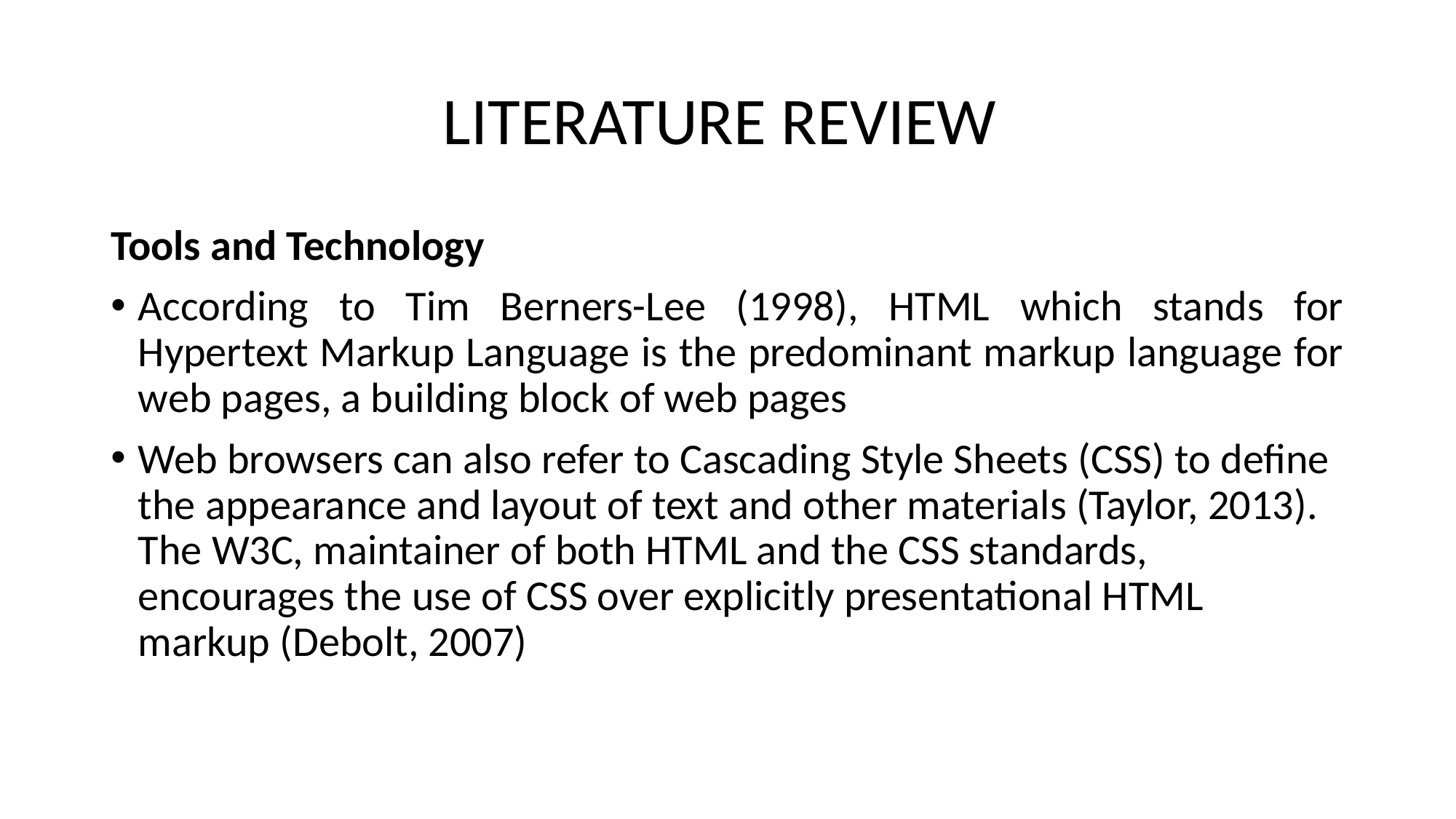

# LITERATURE REVIEW
Tools and Technology
According to Tim Berners-Lee (1998), HTML which stands for Hypertext Markup Language is the predominant markup language for web pages, a building block of web pages
Web browsers can also refer to Cascading Style Sheets (CSS) to define the appearance and layout of text and other materials (Taylor, 2013). The W3C, maintainer of both HTML and the CSS standards, encourages the use of CSS over explicitly presentational HTML markup (Debolt, 2007)